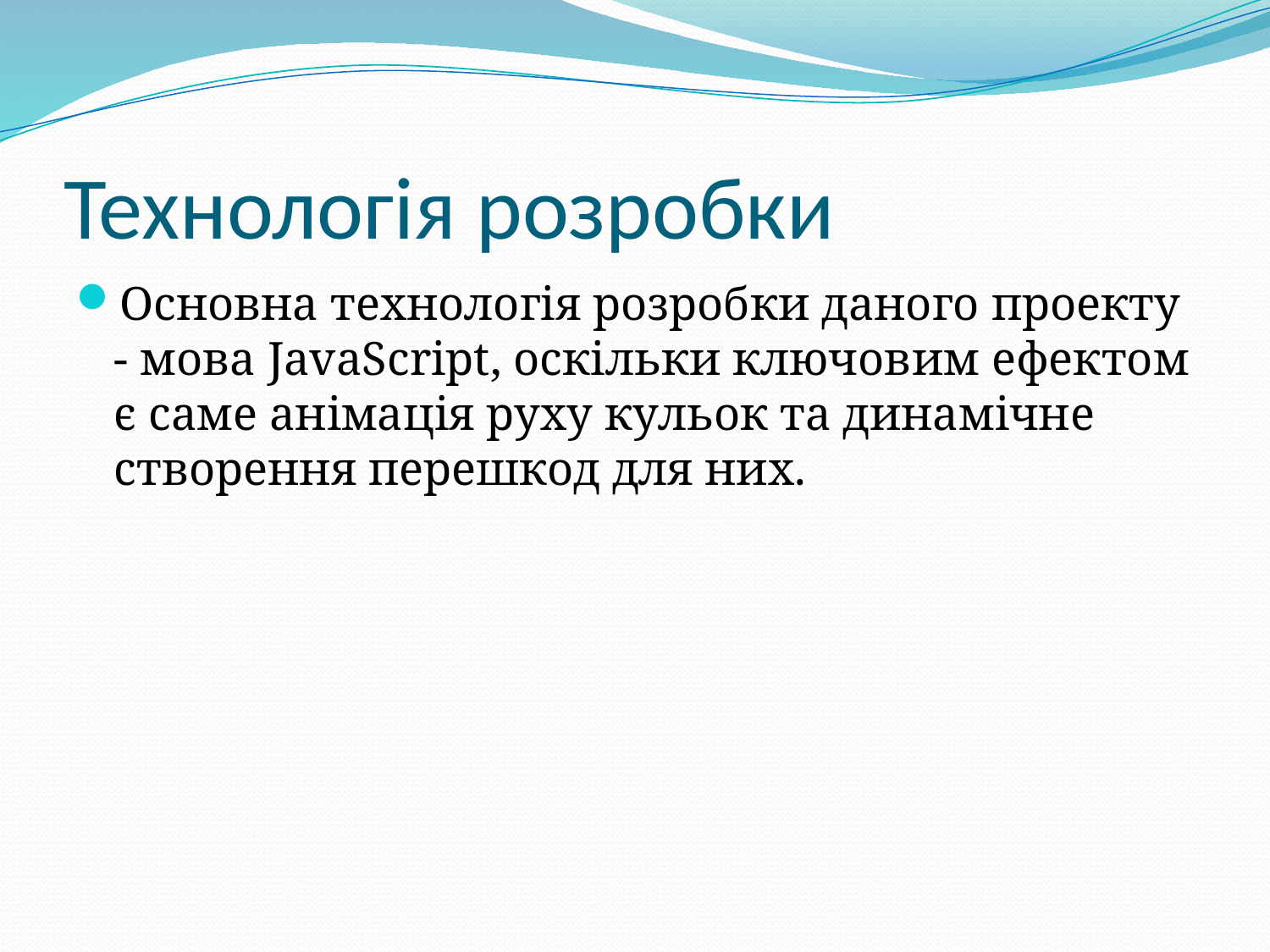

# Технологія розробки
Основна технологія розробки даного проекту - мова JavaScript, оскільки ключовим ефектом є саме анімація руху кульок та динамічне створення перешкод для них.